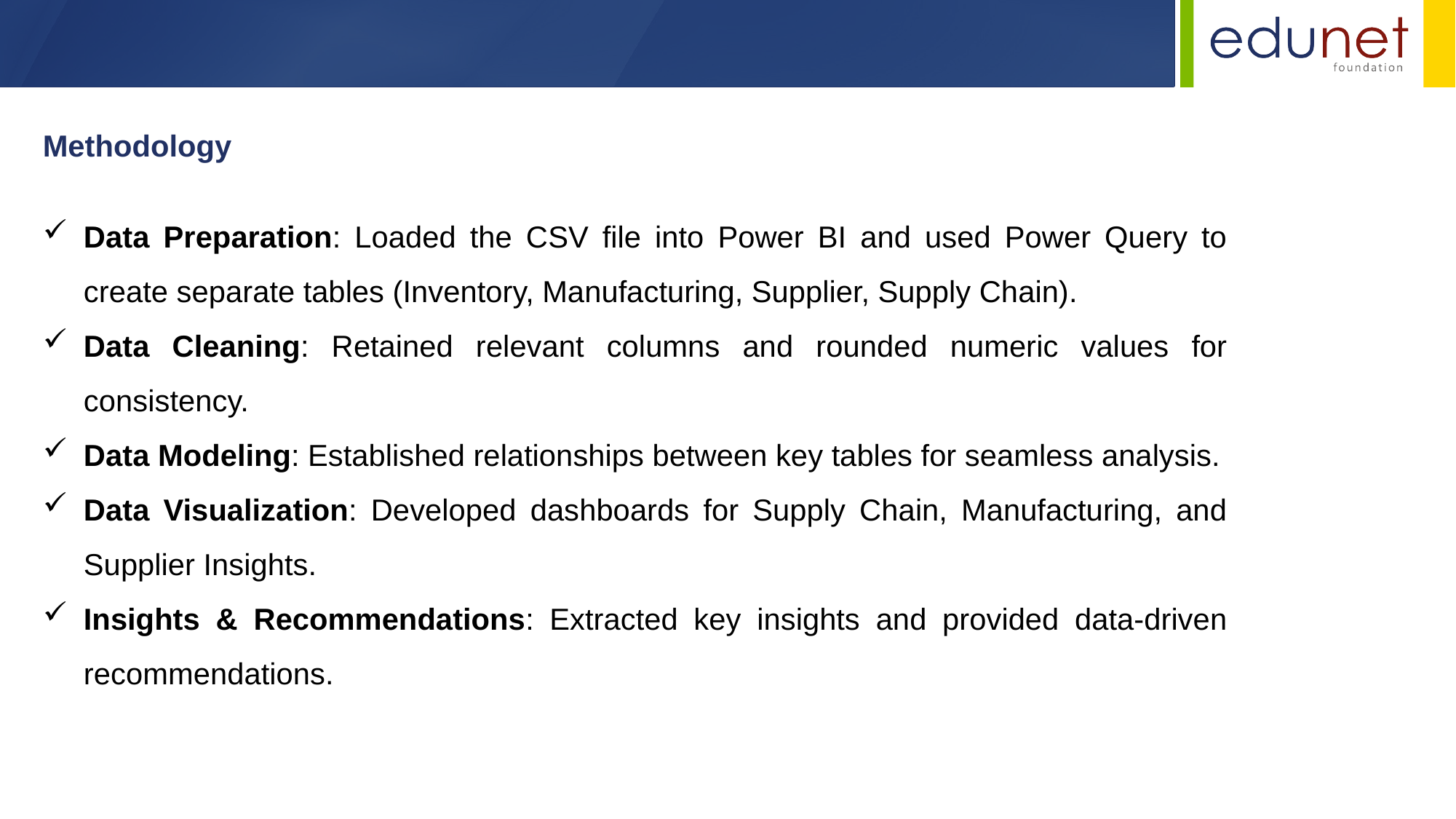

Methodology

Data Preparation: Loaded the CSV file into Power BI and used Power Query to create separate tables (Inventory, Manufacturing, Supplier, Supply Chain).
Data Cleaning: Retained relevant columns and rounded numeric values for consistency.
Data Modeling: Established relationships between key tables for seamless analysis.
Data Visualization: Developed dashboards for Supply Chain, Manufacturing, and Supplier Insights.
Insights & Recommendations: Extracted key insights and provided data-driven recommendations.